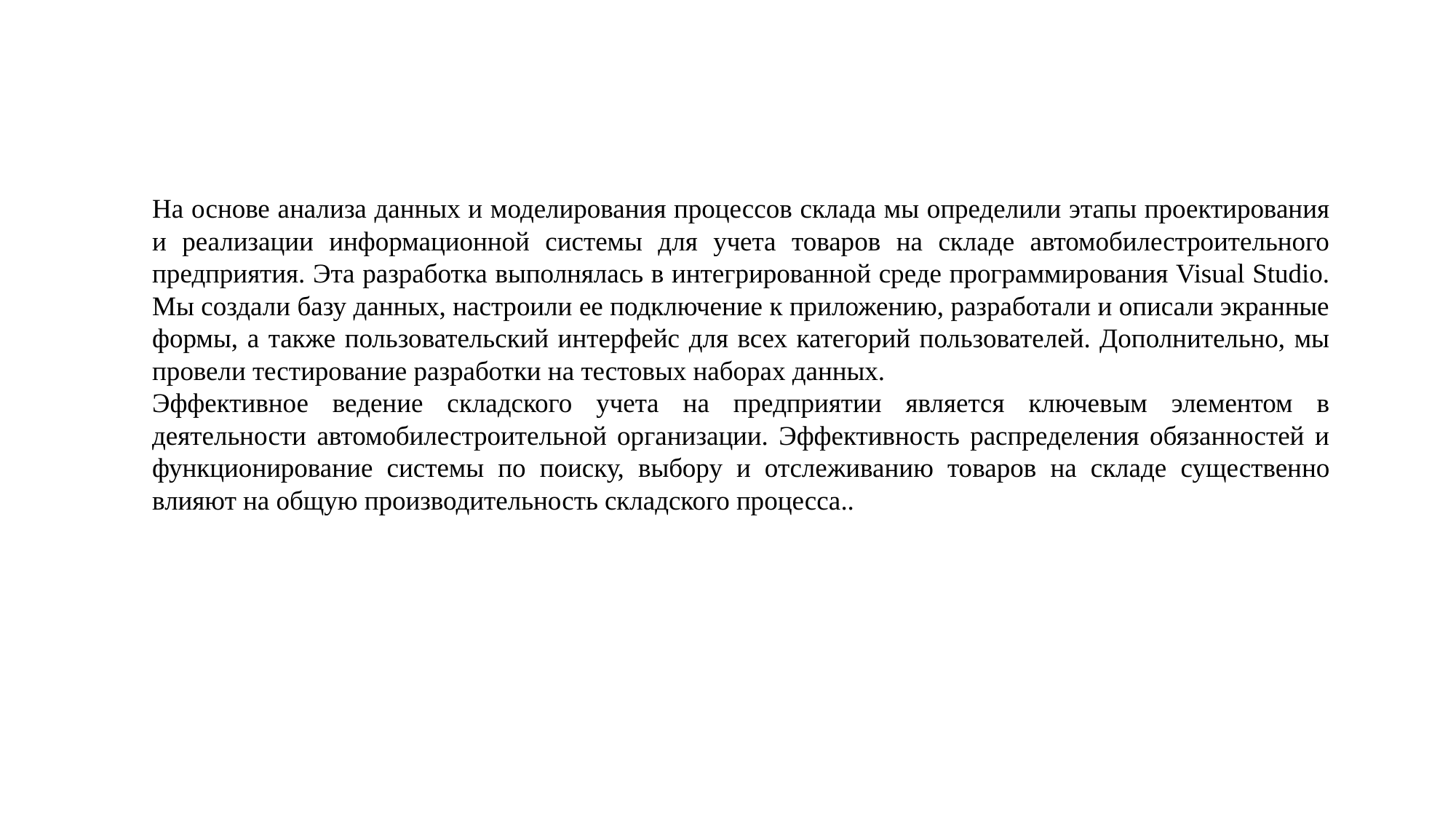

На основе анализа данных и моделирования процессов склада мы определили этапы проектирования и реализации информационной системы для учета товаров на складе автомобилестроительного предприятия. Эта разработка выполнялась в интегрированной среде программирования Visual Studio. Мы создали базу данных, настроили ее подключение к приложению, разработали и описали экранные формы, а также пользовательский интерфейс для всех категорий пользователей. Дополнительно, мы провели тестирование разработки на тестовых наборах данных.
Эффективное ведение складского учета на предприятии является ключевым элементом в деятельности автомобилестроительной организации. Эффективность распределения обязанностей и функционирование системы по поиску, выбору и отслеживанию товаров на складе существенно влияют на общую производительность складского процесса..